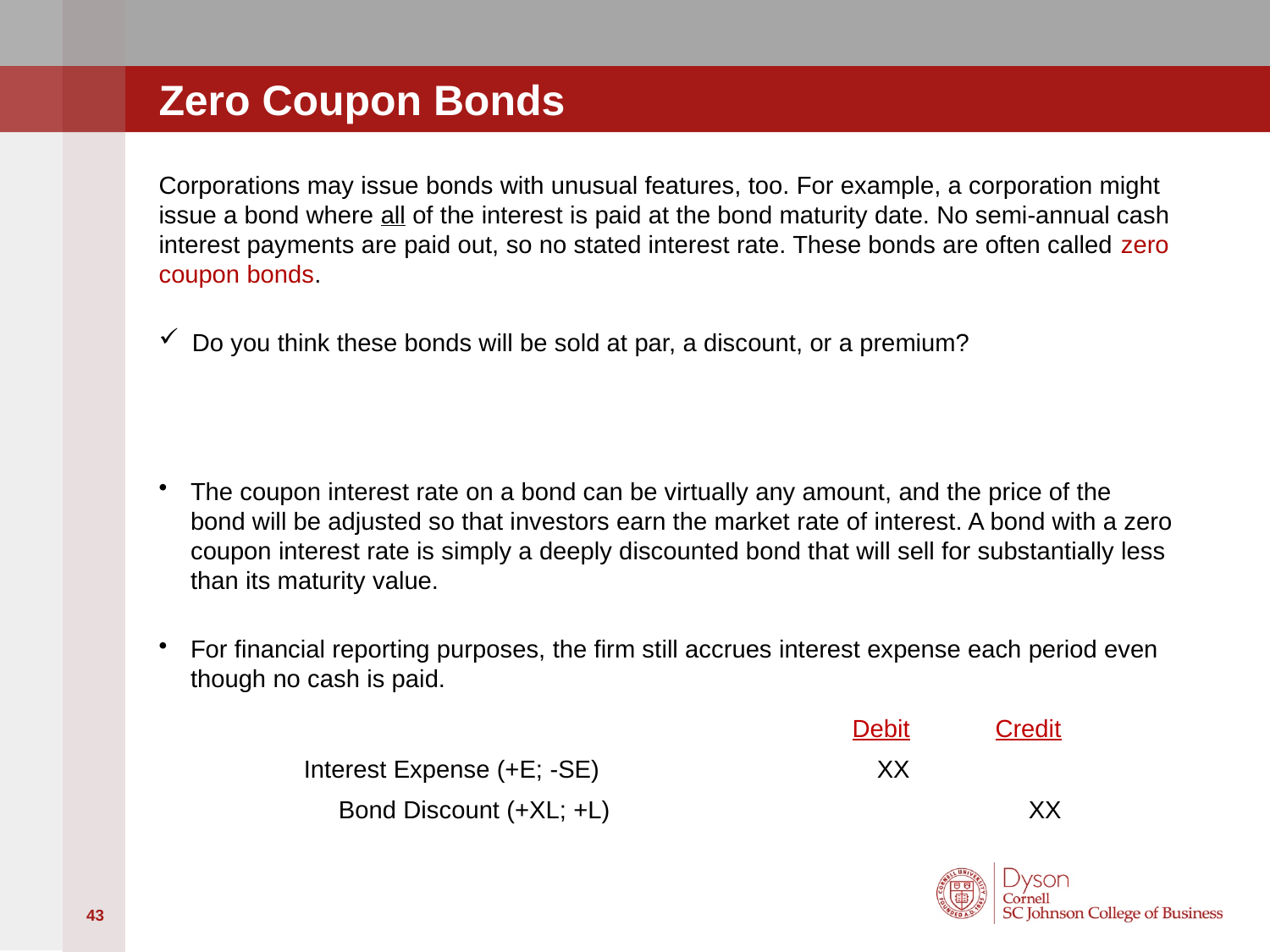

# Zero Coupon Bonds
Corporations may issue bonds with unusual features, too. For example, a corporation might issue a bond where all of the interest is paid at the bond maturity date. No semi-annual cash interest payments are paid out, so no stated interest rate. These bonds are often called zero coupon bonds.

Do you think these bonds will be sold at par, a discount, or a premium?

The coupon interest rate on a bond can be virtually any amount, and the price of the bond will be adjusted so that investors earn the market rate of interest. A bond with a zero coupon interest rate is simply a deeply discounted bond that will sell for substantially less than its maturity value.

For financial reporting purposes, the firm still accrues interest expense each period even though no cash is paid.

|  | Debit | Credit |
| --- | --- | --- |
| Interest Expense (+E; -SE) | XX |  |
| Bond Discount (+XL; +L) |  | XX |
43